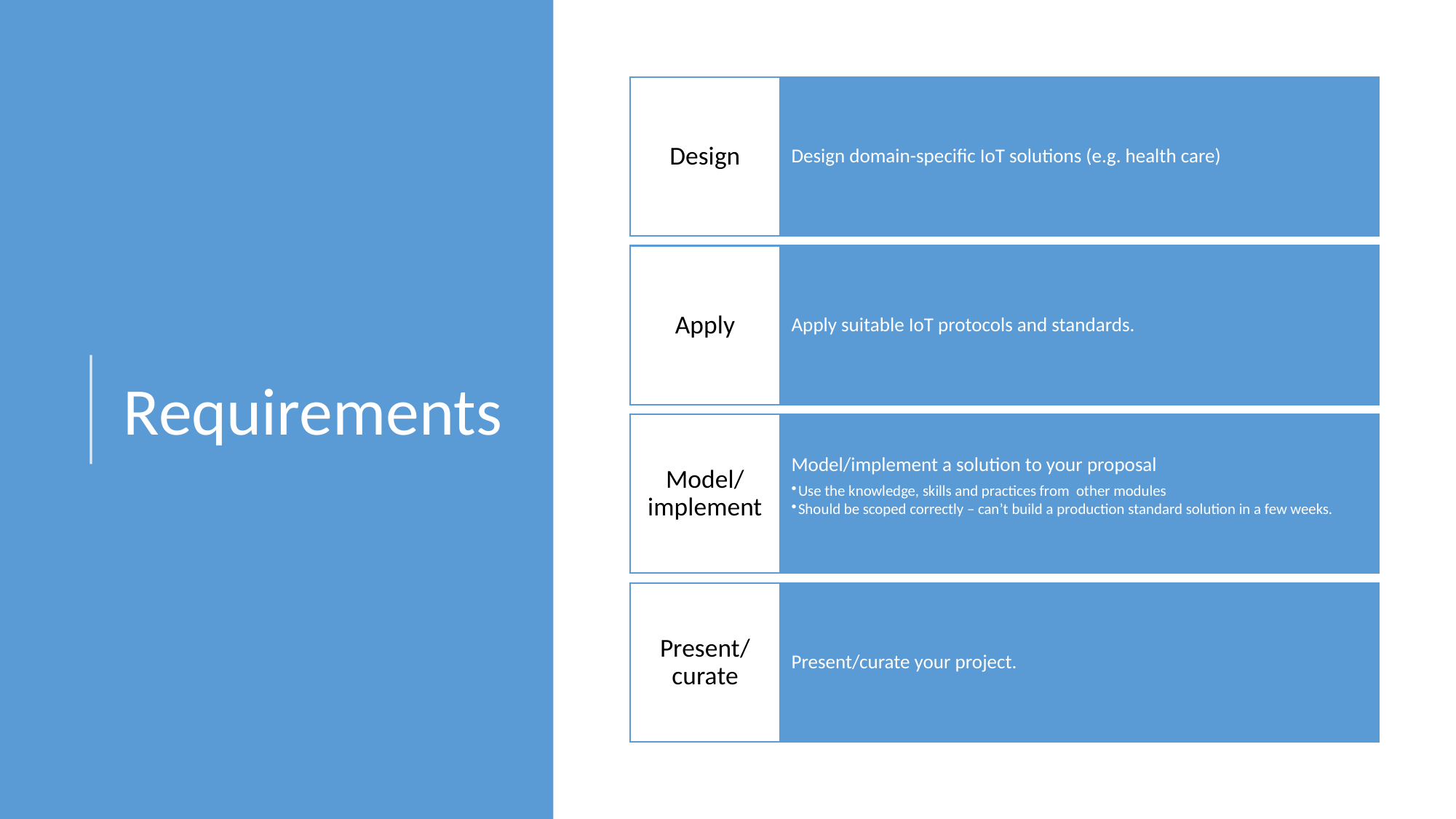

Design domain-specific IoT solutions (e.g. health care)
Design
Apply suitable IoT protocols and standards.
Apply
Model/implement a solution to your proposal
Use the knowledge, skills and practices from  other modules
Should be scoped correctly – can’t build a production standard solution in a few weeks.
Model/ implement
Present/curate your project.
Present/ curate
# Requirements